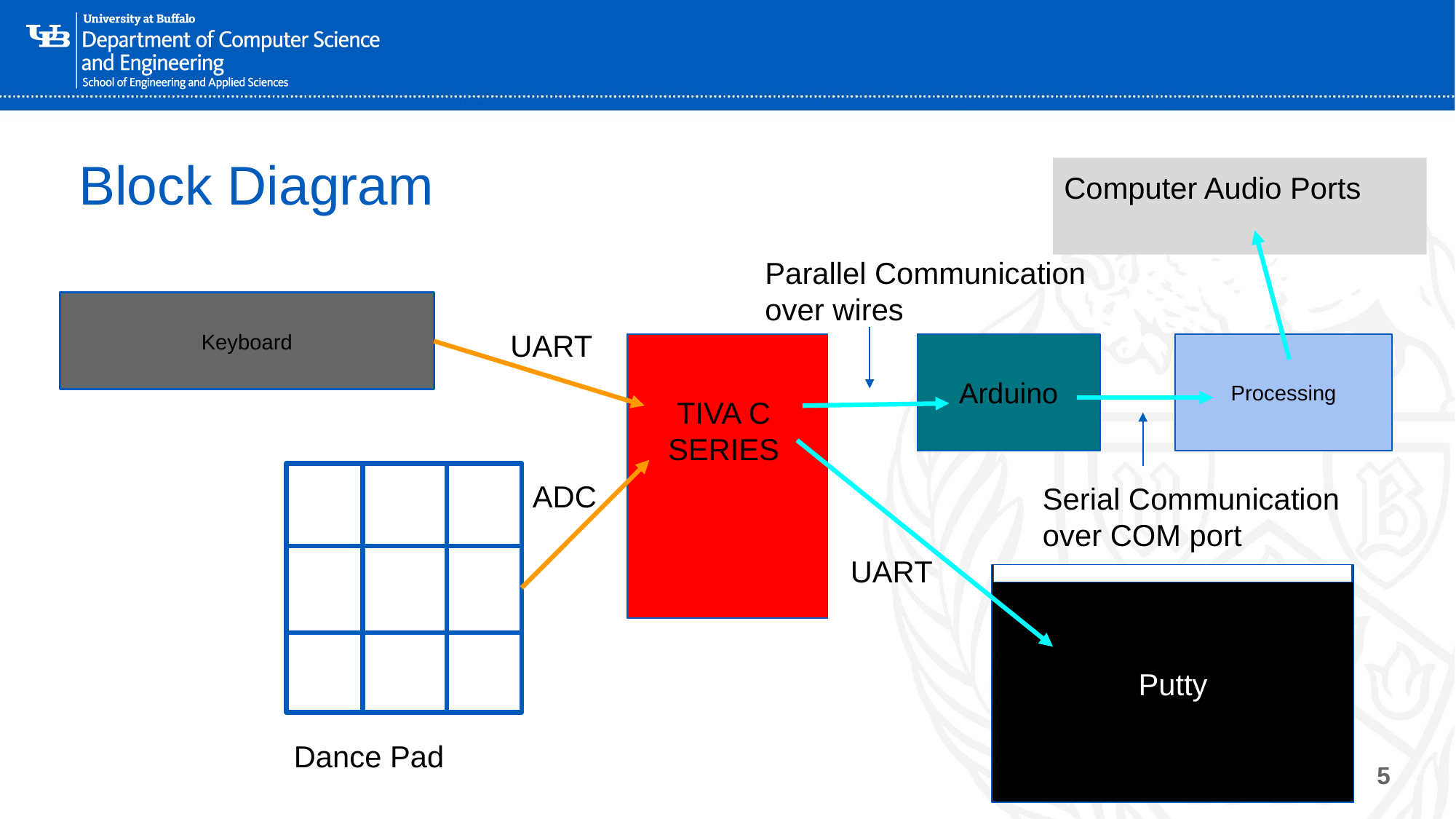

# Block Diagram
Computer Audio Ports
Parallel Communication over wires
Keyboard
UART

Arduino
Processing
TIVA C SERIES

ADC
Serial Communication over COM port
UART
Putty

Dance Pad